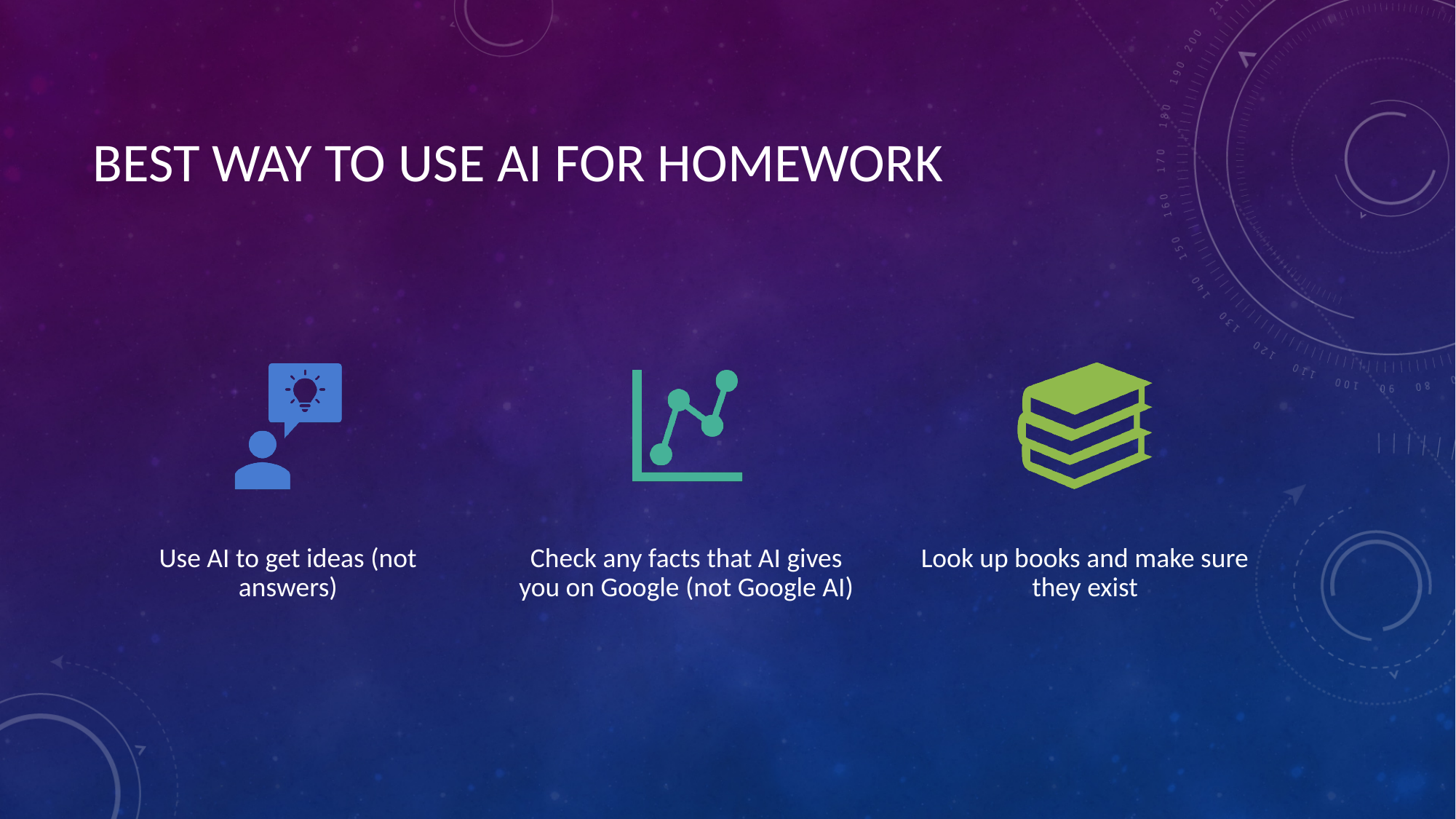

# Best way to USE AI for Homework
Use AI to get ideas (not answers)
Check any facts that AI gives you on Google (not Google AI)
Look up books and make sure they exist